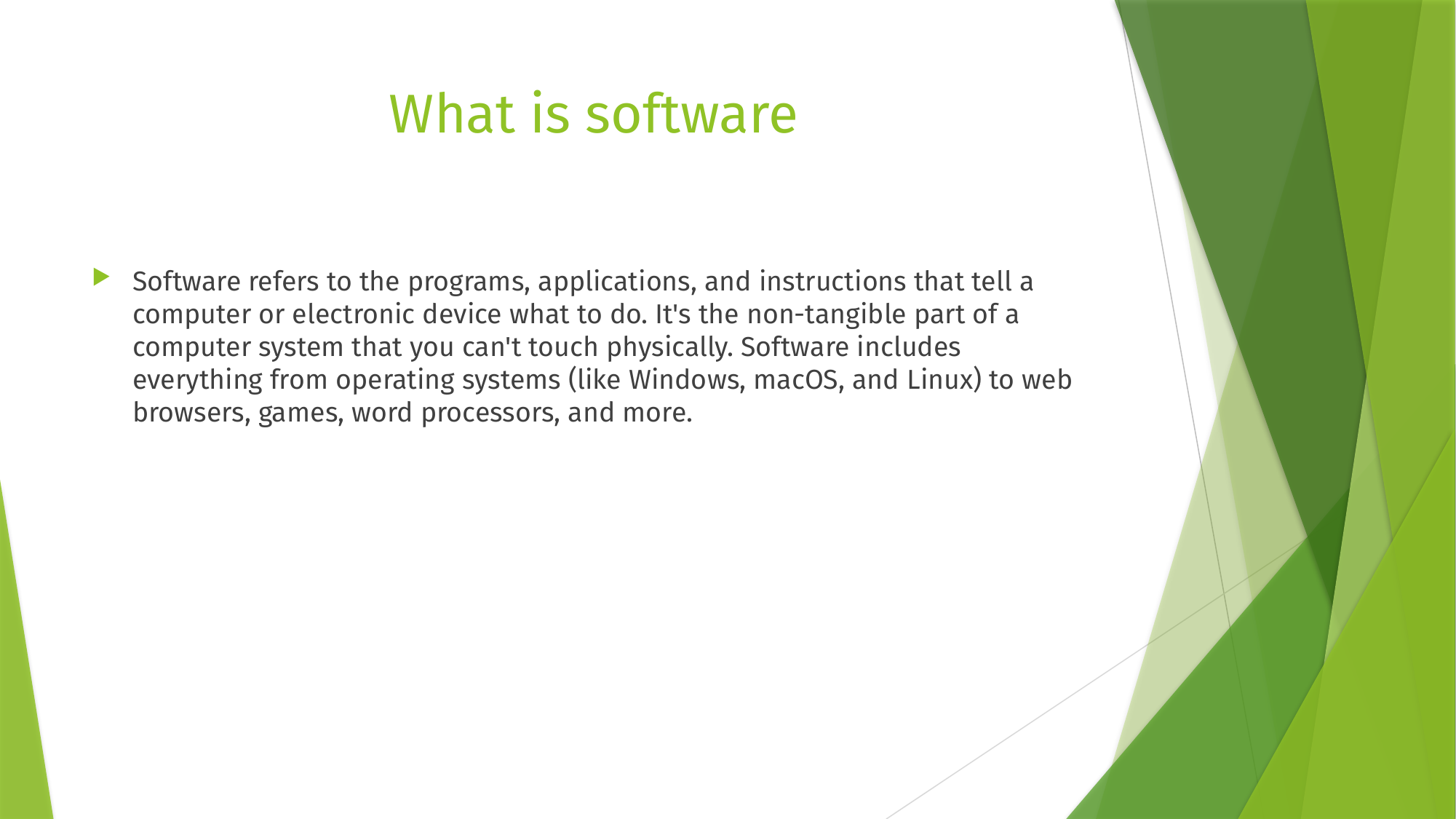

# What is software
Software refers to the programs, applications, and instructions that tell a computer or electronic device what to do. It's the non-tangible part of a computer system that you can't touch physically. Software includes everything from operating systems (like Windows, macOS, and Linux) to web browsers, games, word processors, and more.